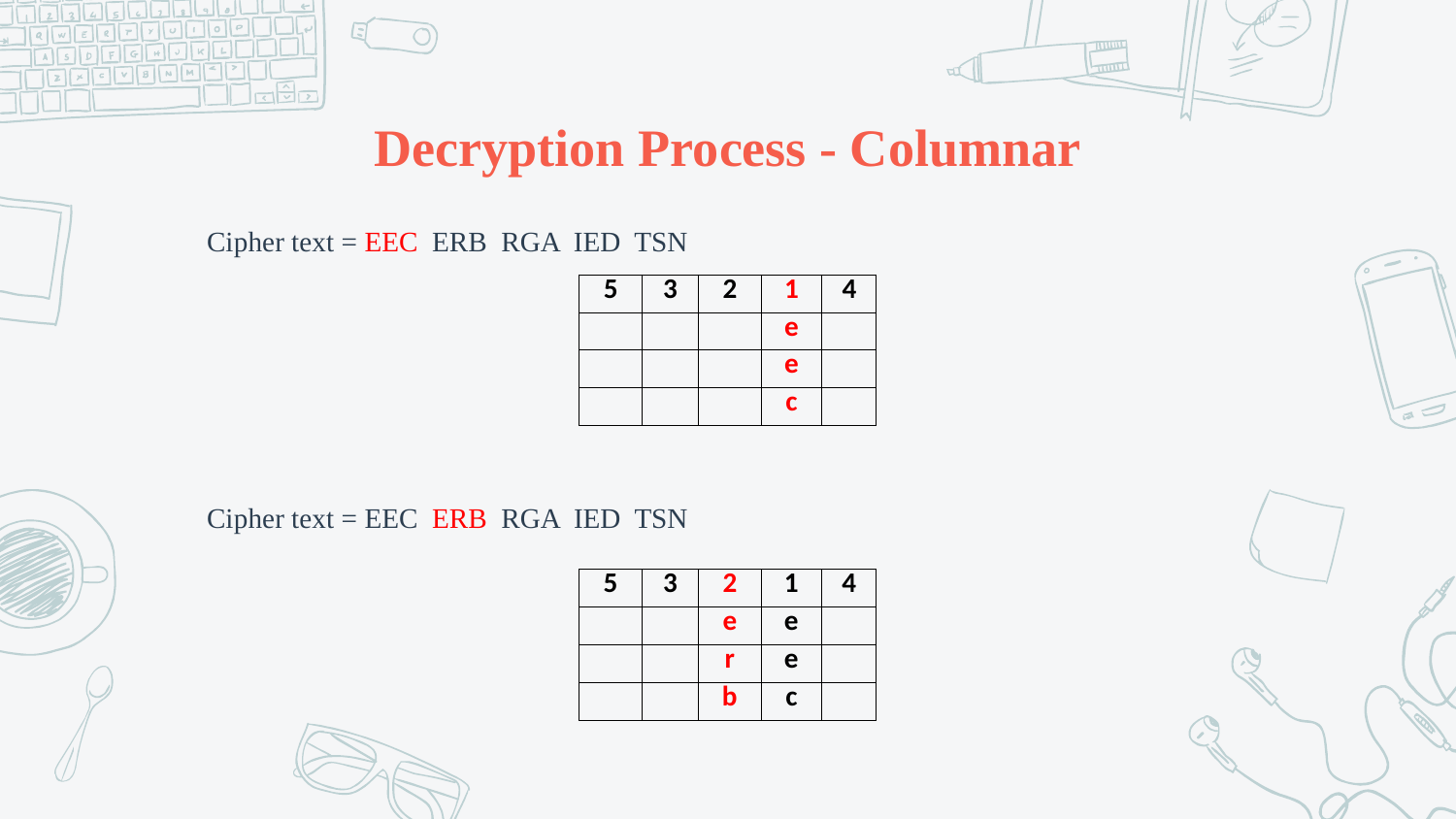

8
# Decryption Process - Columnar
Cipher text = EEC  ERB  RGA  IED  TSN

Cipher text = EEC  ERB  RGA  IED  TSN

| 5 | 3 | 2 | 1 | 4 |
| --- | --- | --- | --- | --- |
|  |  |  | e |  |
|  |  |  | e |  |
|  |  |  | c |  |
| 5 | 3 | 2 | 1 | 4 |
| --- | --- | --- | --- | --- |
|  |  | e | e |  |
|  |  | r | e |  |
|  |  | b | c |  |